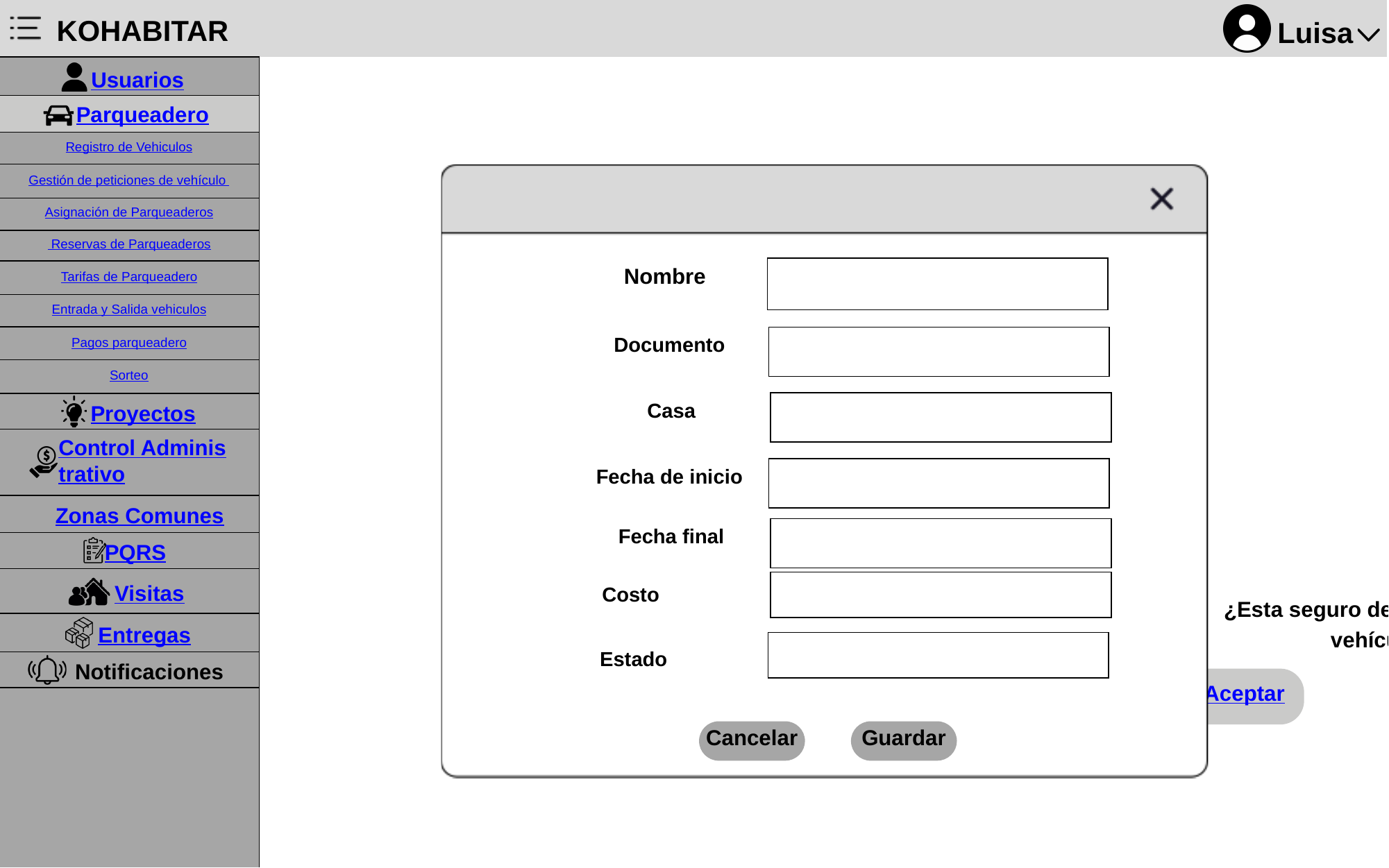

KOHABITAR
Luisa

Usuarios

Parqueadero

Registro de Vehiculos

Gestión de peticiones de vehículo

Asignación de Parqueaderos

 Reservas de Parqueaderos
Nombre

Tarifas de Parqueadero

Entrada y Salida vehiculos

Pagos parqueadero

Documento

Sorteo

Proyectos

Casa

Control Administrativo

Fecha de inicio
2024-12-11
Pendiente

Zonas Comunes

Fecha final

PQRS

Visitas
Costo
¿Esta seguro de rechazar este vehículo?

Aceptar

Cancelar

Entregas

Estado

Notificaciones

Cancelar

Guardar